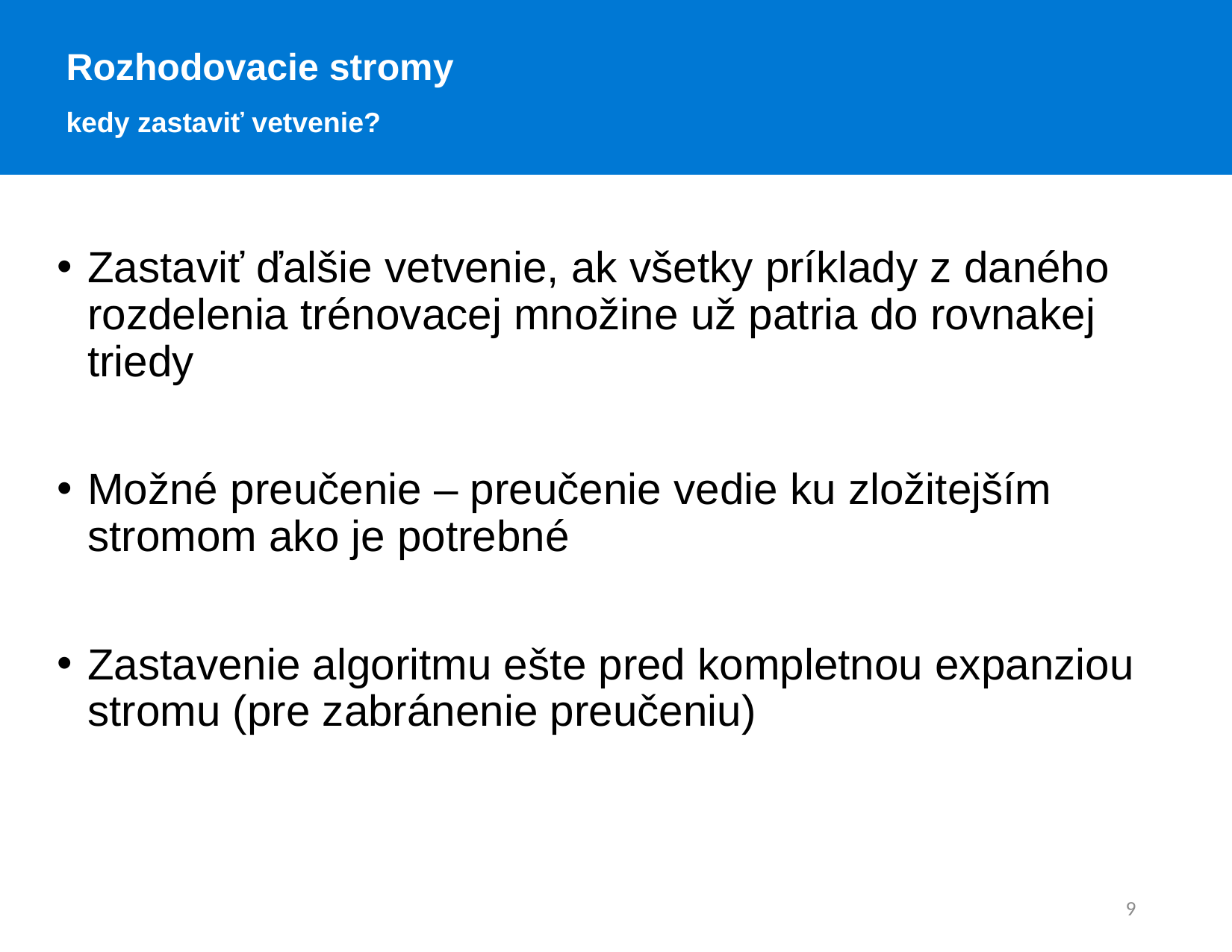

Rozhodovacie stromy
kedy zastaviť vetvenie?
Zastaviť ďalšie vetvenie, ak všetky príklady z daného rozdelenia trénovacej množine už patria do rovnakej triedy

Možné preučenie – preučenie vedie ku zložitejším stromom ako je potrebné

Zastavenie algoritmu ešte pred kompletnou expanziou stromu (pre zabránenie preučeniu)

9